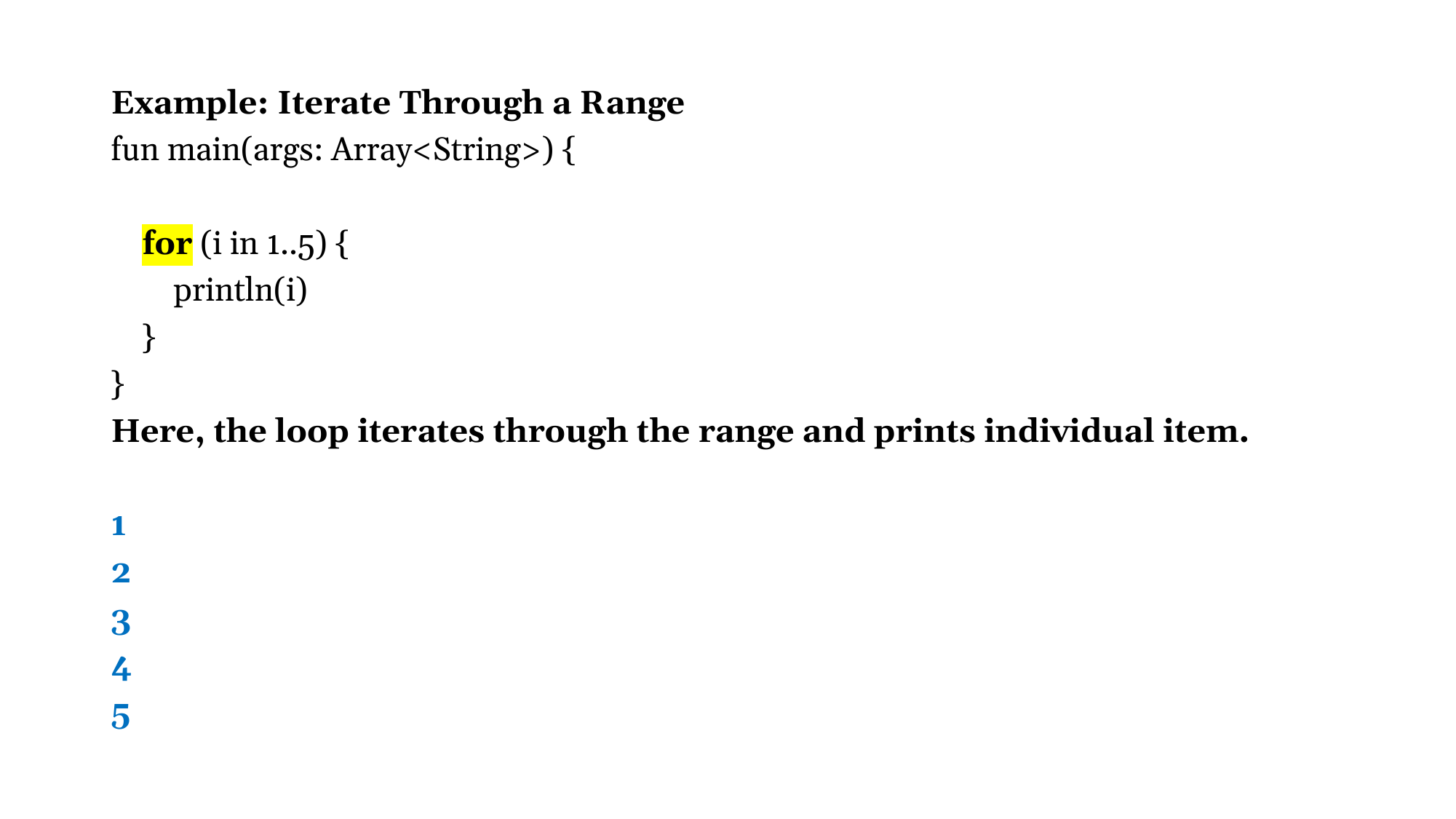

Example: Iterate Through a Range
fun main(args: Array<String>) {

    for (i in 1..5) {
        println(i)
    }
}
Here, the loop iterates through the range and prints individual item.

1
2
3
4
5